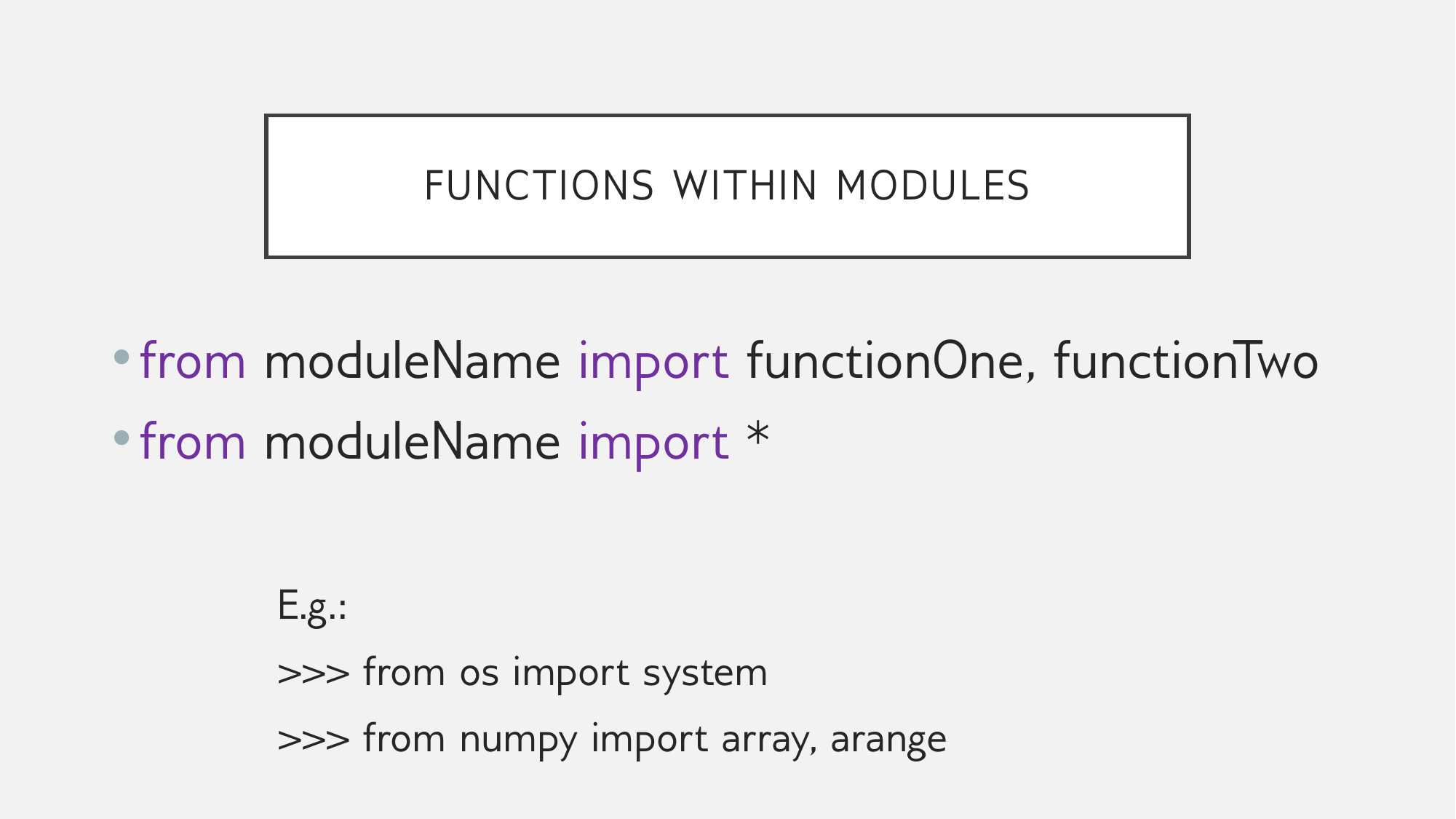

# Functions within modules
from moduleName import functionOne, functionTwo
from moduleName import *
E.g.:
>>> from os import system
>>> from numpy import array, arange